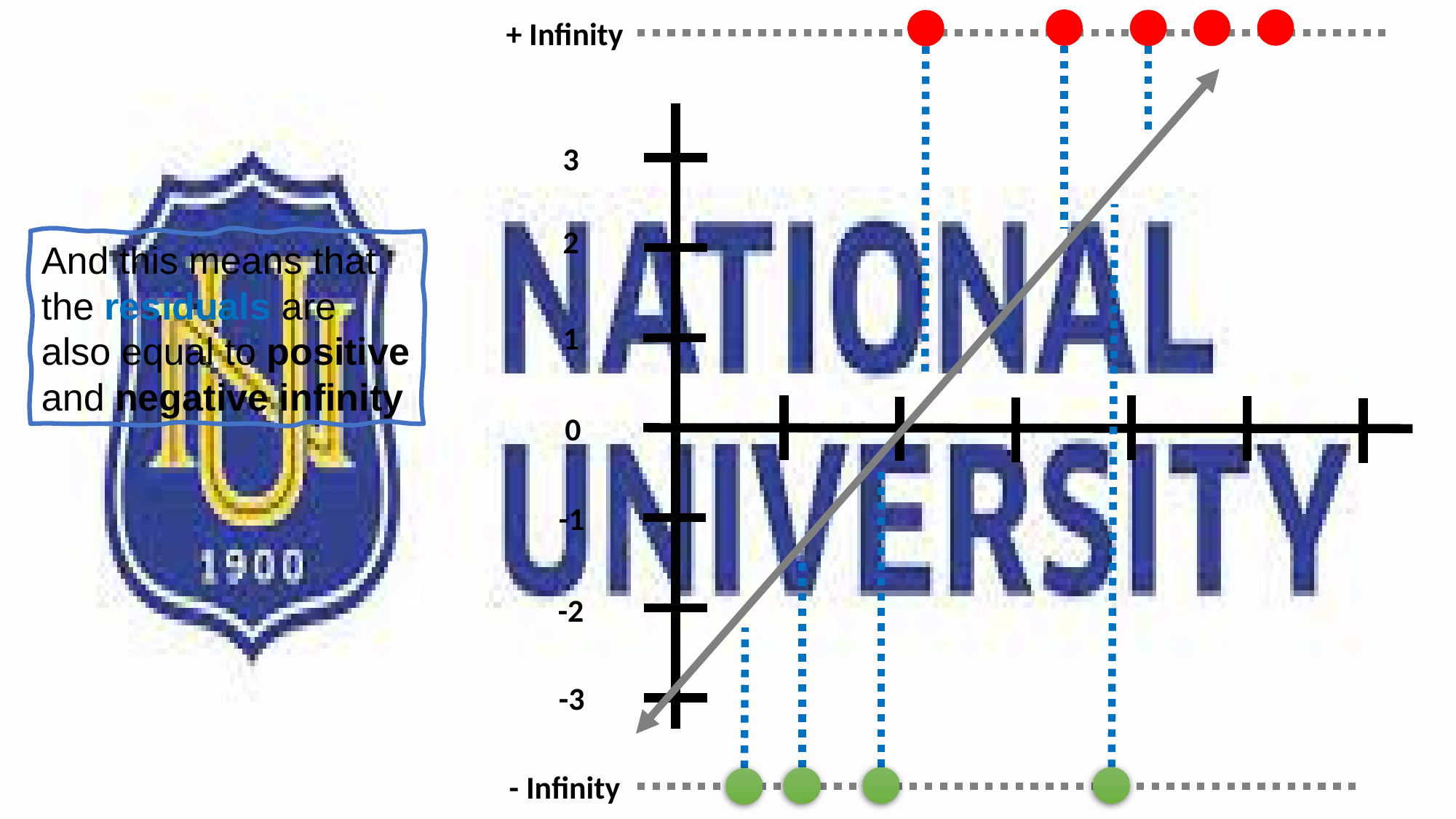

+ Infinity

3
2
And this means that the residuals are also equal to positive and negative infinity
1
0
-1
-2
-3
- Infinity